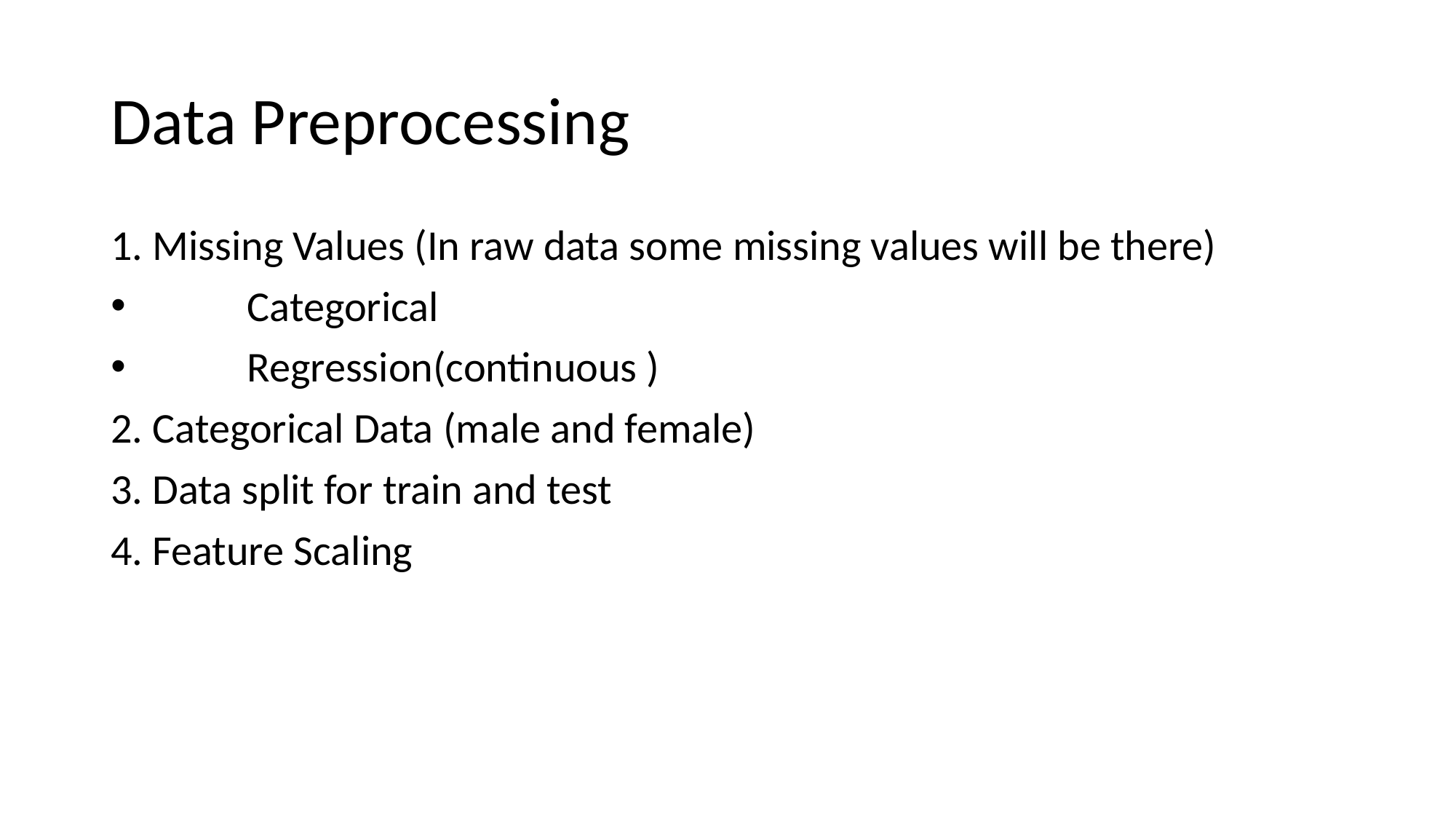

# Data Preprocessing
1. Missing Values (In raw data some missing values will be there)
	Categorical
	Regression(continuous )
2. Categorical Data (male and female)
3. Data split for train and test
4. Feature Scaling